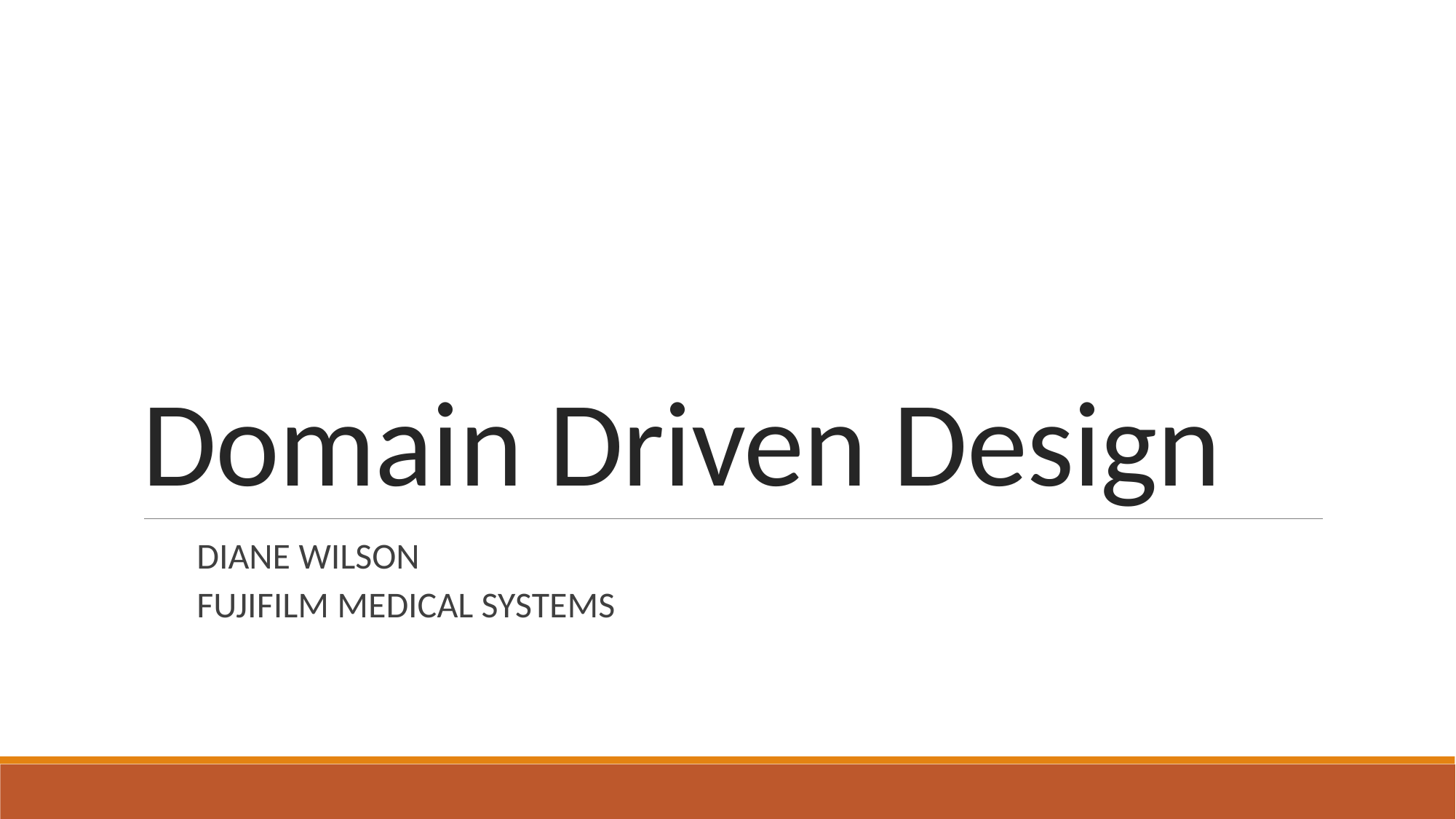

# Domain Driven Design
Diane Wilson
FujiFilm Medical Systems